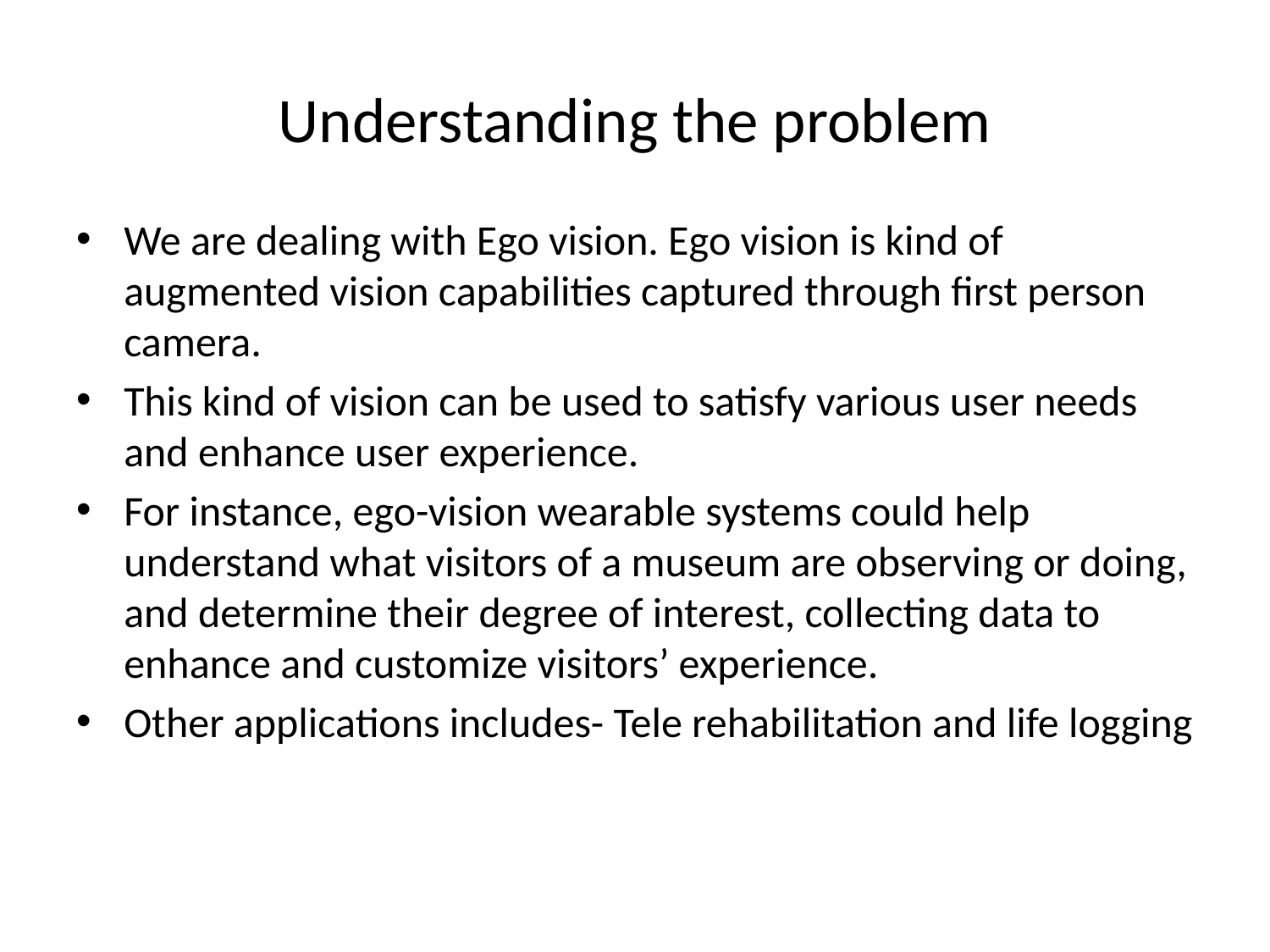

# Understanding the problem
We are dealing with Ego vision. Ego vision is kind of augmented vision capabilities captured through first person camera.
This kind of vision can be used to satisfy various user needs and enhance user experience.
For instance, ego-vision wearable systems could help understand what visitors of a museum are observing or doing, and determine their degree of interest, collecting data to enhance and customize visitors’ experience.
Other applications includes- Tele rehabilitation and life logging